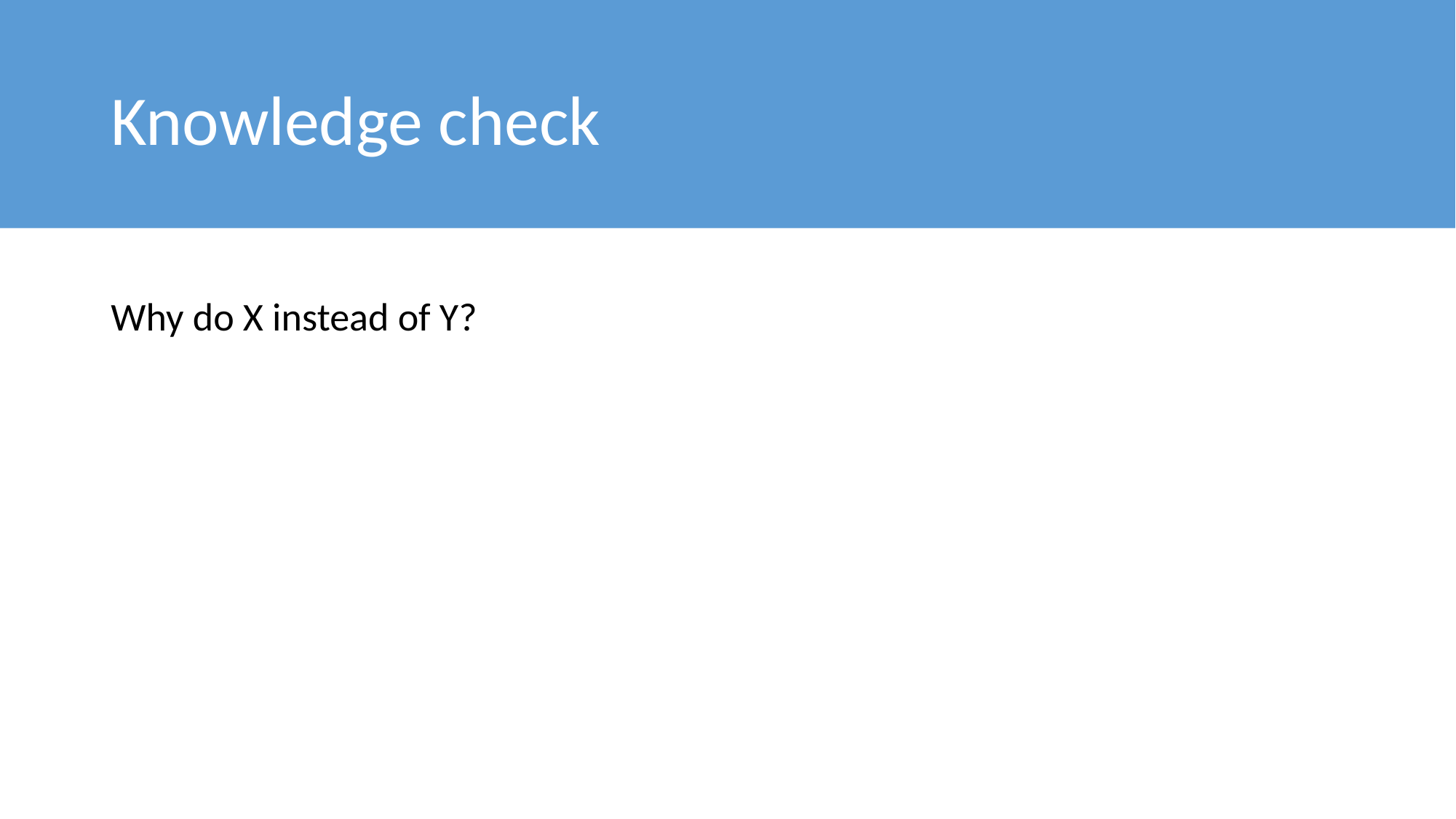

# Knowledge check
Why do X instead of Y?